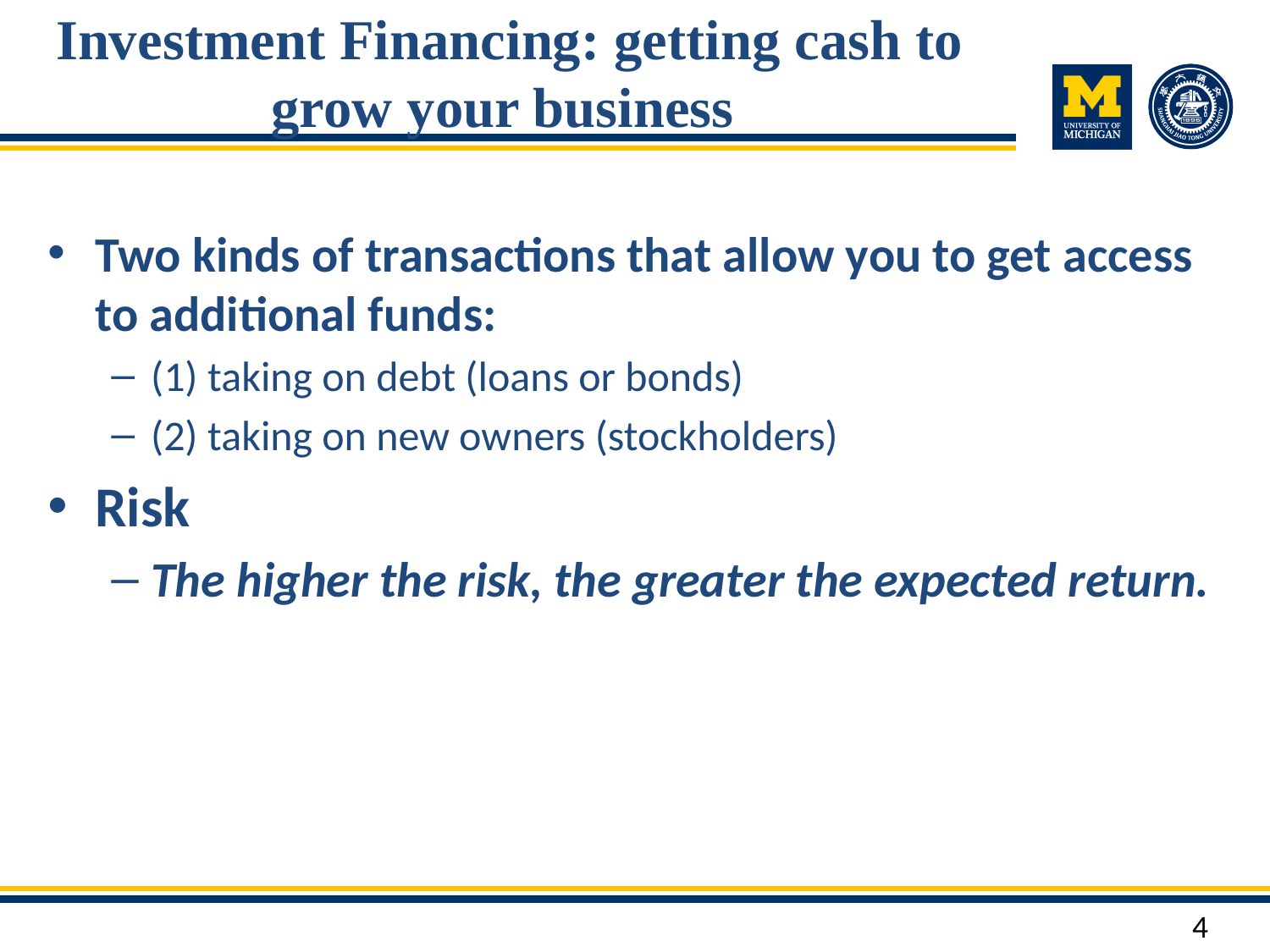

# Investment Financing: getting cash to grow your business
Two kinds of transactions that allow you to get access to additional funds:
(1) taking on debt (loans or bonds)
(2) taking on new owners (stockholders)
Risk
The higher the risk, the greater the expected return.